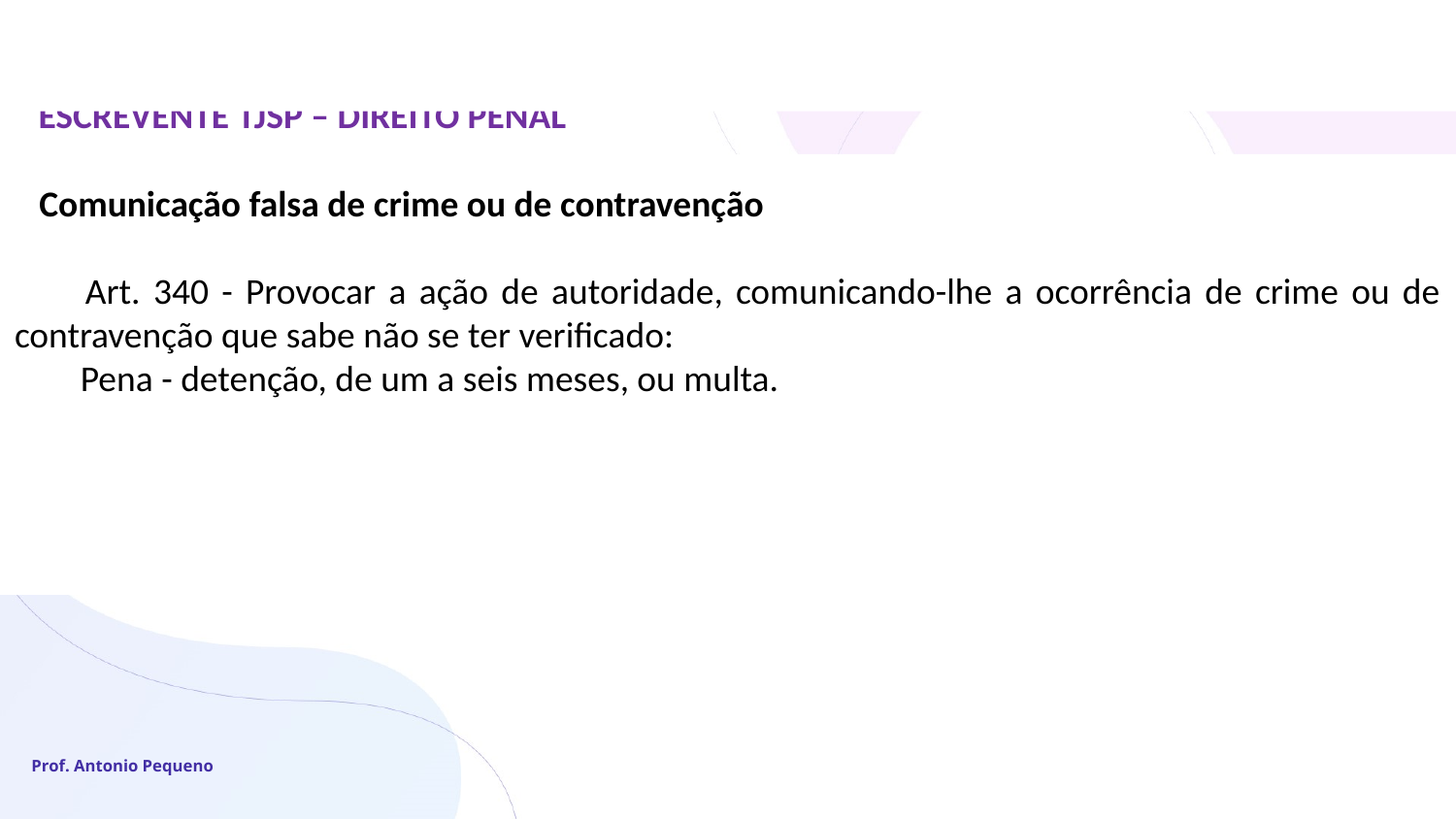

A respeito dos crimes previstos nos artigos 293 a 305 do Código Penal, assinale a alternativa correta.

ESCREVENTE TJSP – DIREITO PENAL

   Comunicação falsa de crime ou de contravenção

        Art. 340 - Provocar a ação de autoridade, comunicando-lhe a ocorrência de crime ou de contravenção que sabe não se ter verificado:
        Pena - detenção, de um a seis meses, ou multa.

Prof. Antonio Pequeno